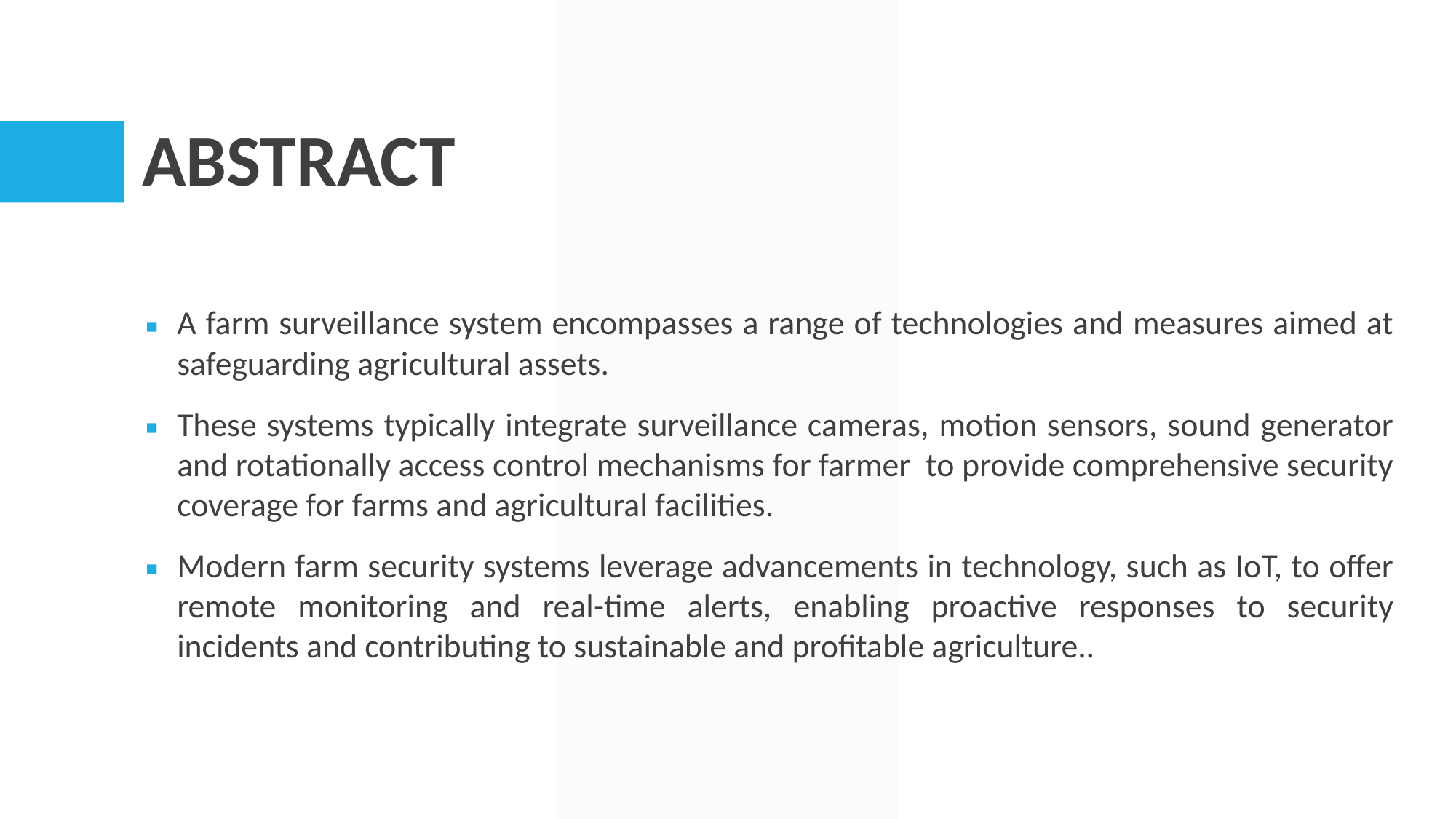

# ABSTRACT

A farm surveillance system encompasses a range of technologies and measures aimed at safeguarding agricultural assets.
These systems typically integrate surveillance cameras, motion sensors, sound generator and rotationally access control mechanisms for farmer  to provide comprehensive security coverage for farms and agricultural facilities.
Modern farm security systems leverage advancements in technology, such as IoT, to offer remote monitoring and real-time alerts, enabling proactive responses to security incidents and contributing to sustainable and profitable agriculture..